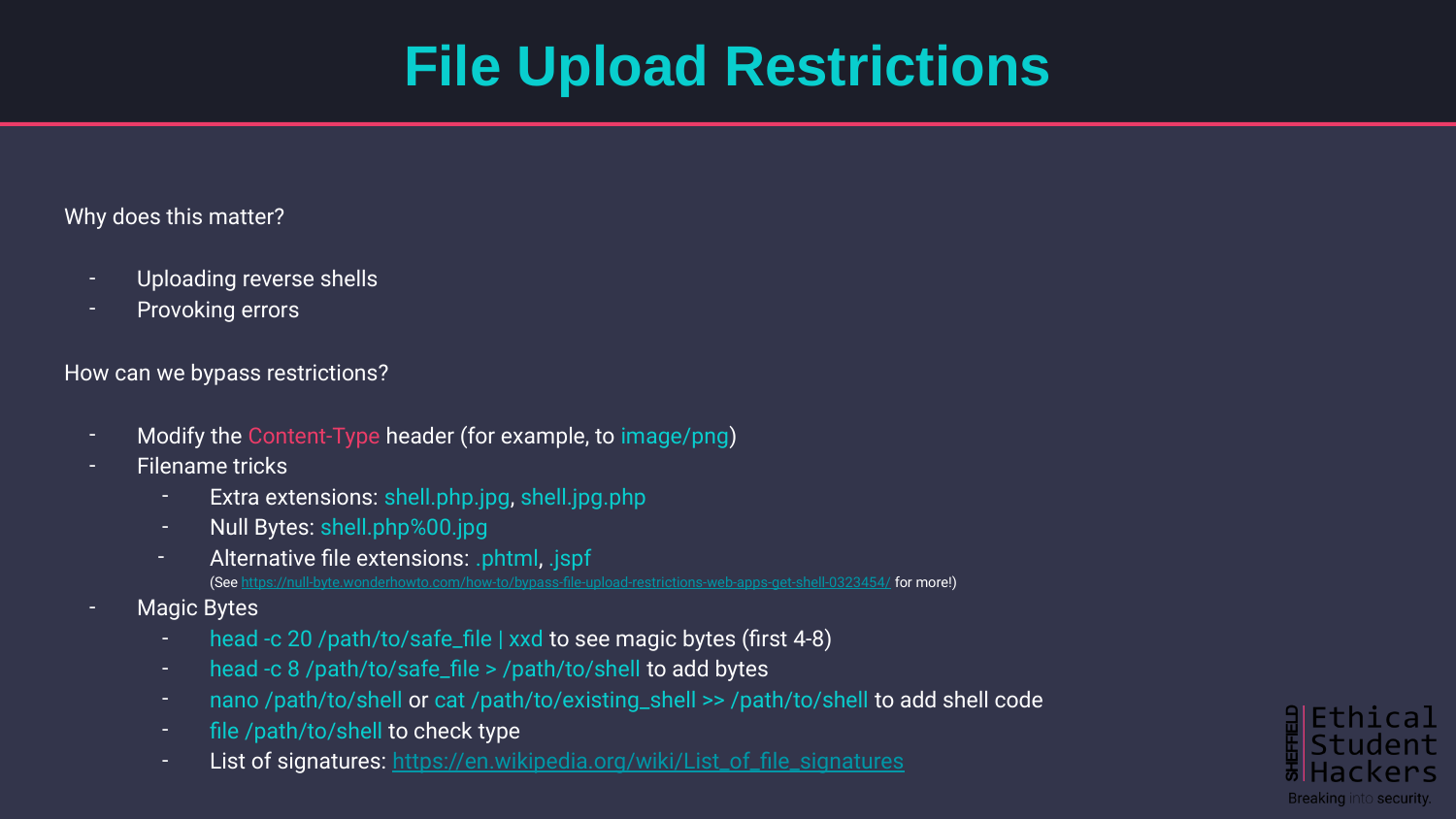

# File Upload Restrictions
Why does this matter?
Uploading reverse shells
Provoking errors
How can we bypass restrictions?
Modify the Content-Type header (for example, to image/png)
Filename tricks
Extra extensions: shell.php.jpg, shell.jpg.php
Null Bytes: shell.php%00.jpg
Alternative file extensions: .phtml, .jspf
(See https://null-byte.wonderhowto.com/how-to/bypass-file-upload-restrictions-web-apps-get-shell-0323454/ for more!)
Magic Bytes
head -c 20 /path/to/safe_file | xxd to see magic bytes (first 4-8)
head -c 8 /path/to/safe_file > /path/to/shell to add bytes
nano /path/to/shell or cat /path/to/existing_shell >> /path/to/shell to add shell code
file /path/to/shell to check type
List of signatures: https://en.wikipedia.org/wiki/List_of_file_signatures